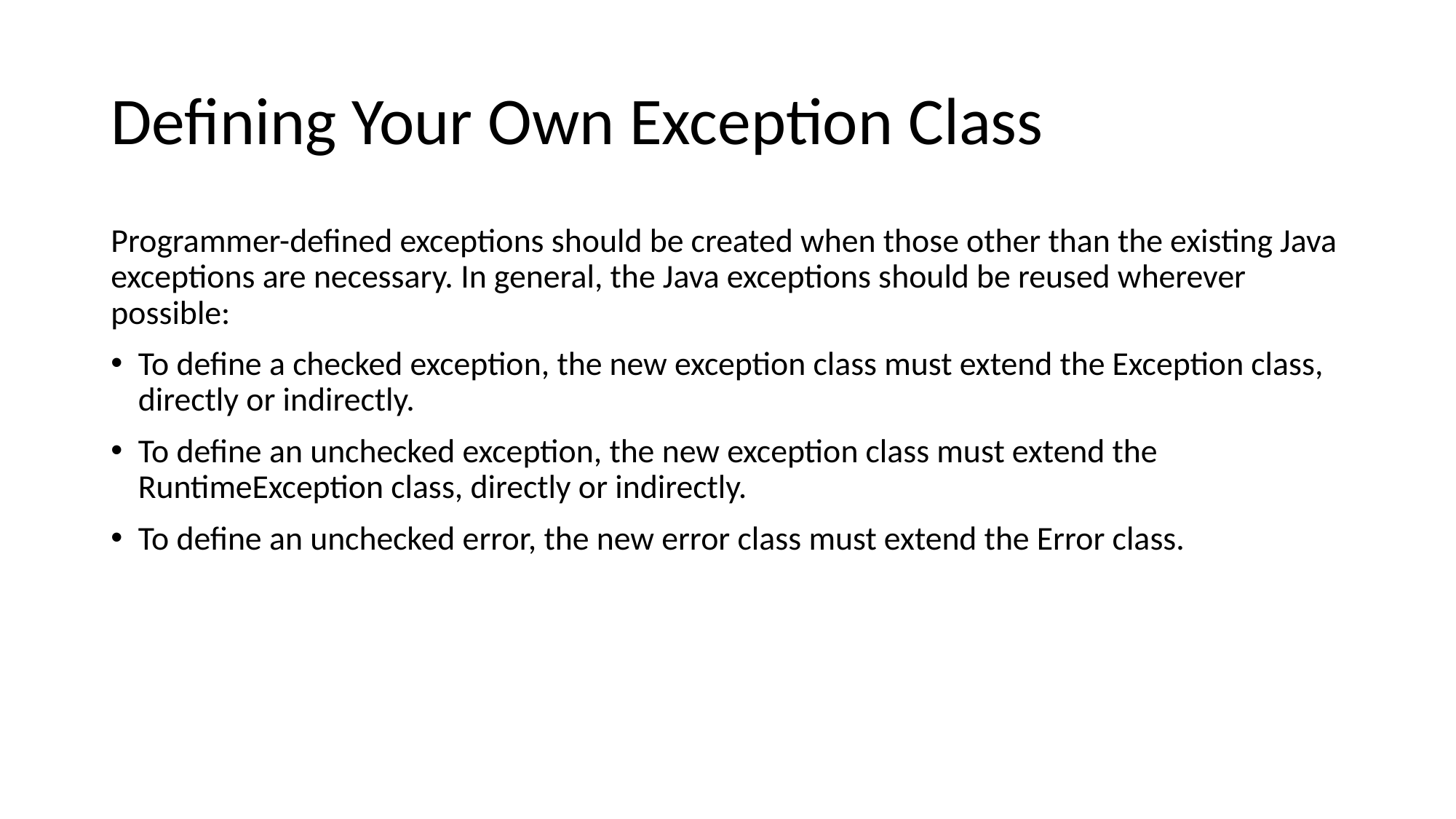

# Defining Your Own Exception Class
Programmer-defined exceptions should be created when those other than the existing Java exceptions are necessary. In general, the Java exceptions should be reused wherever possible:
To define a checked exception, the new exception class must extend the Exception class, directly or indirectly.
To define an unchecked exception, the new exception class must extend the RuntimeException class, directly or indirectly.
To define an unchecked error, the new error class must extend the Error class.